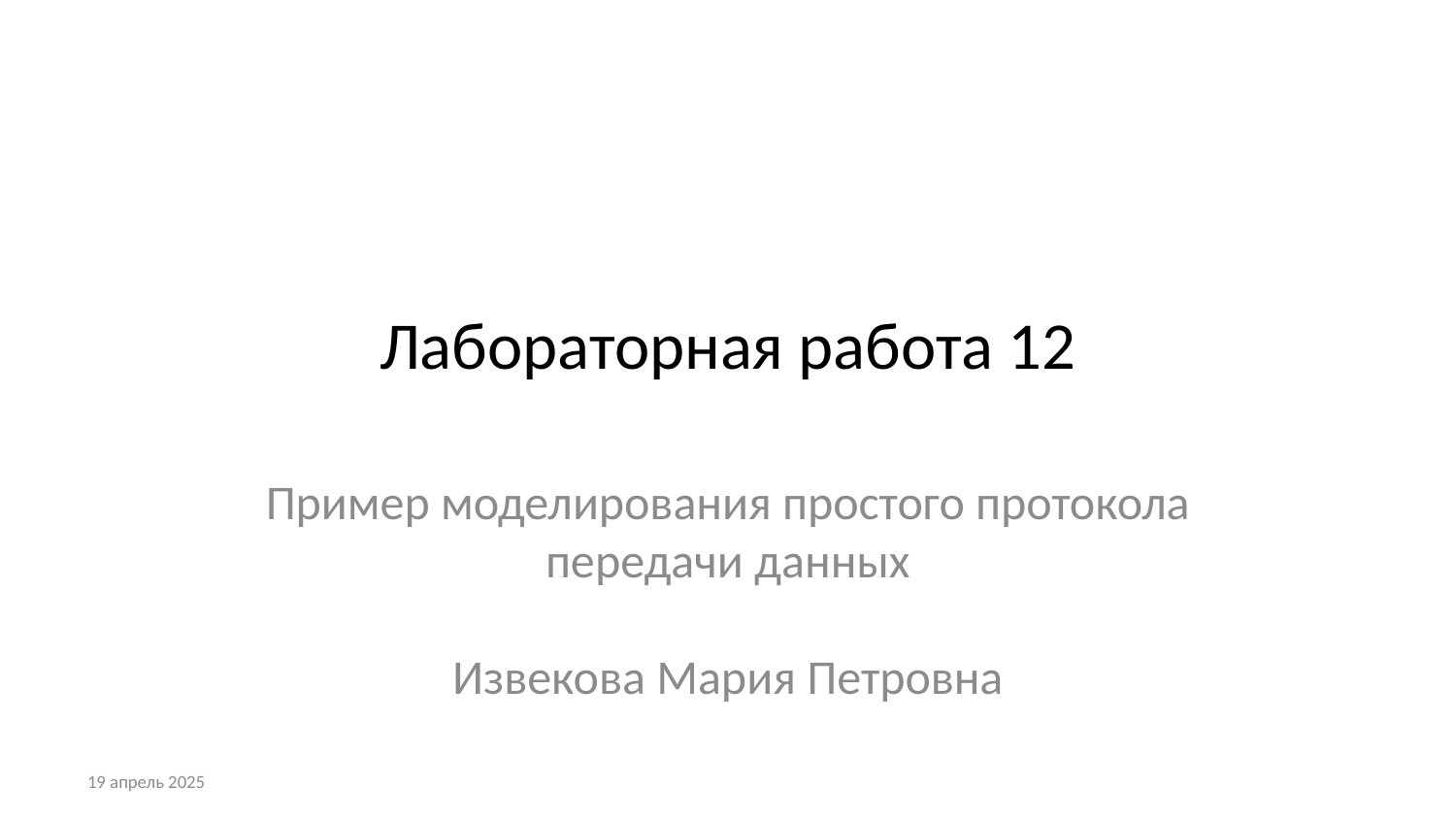

# Лабораторная работа 12
Пример моделирования простого протокола передачи данных
Извекова Мария Петровна
19 апрель 2025